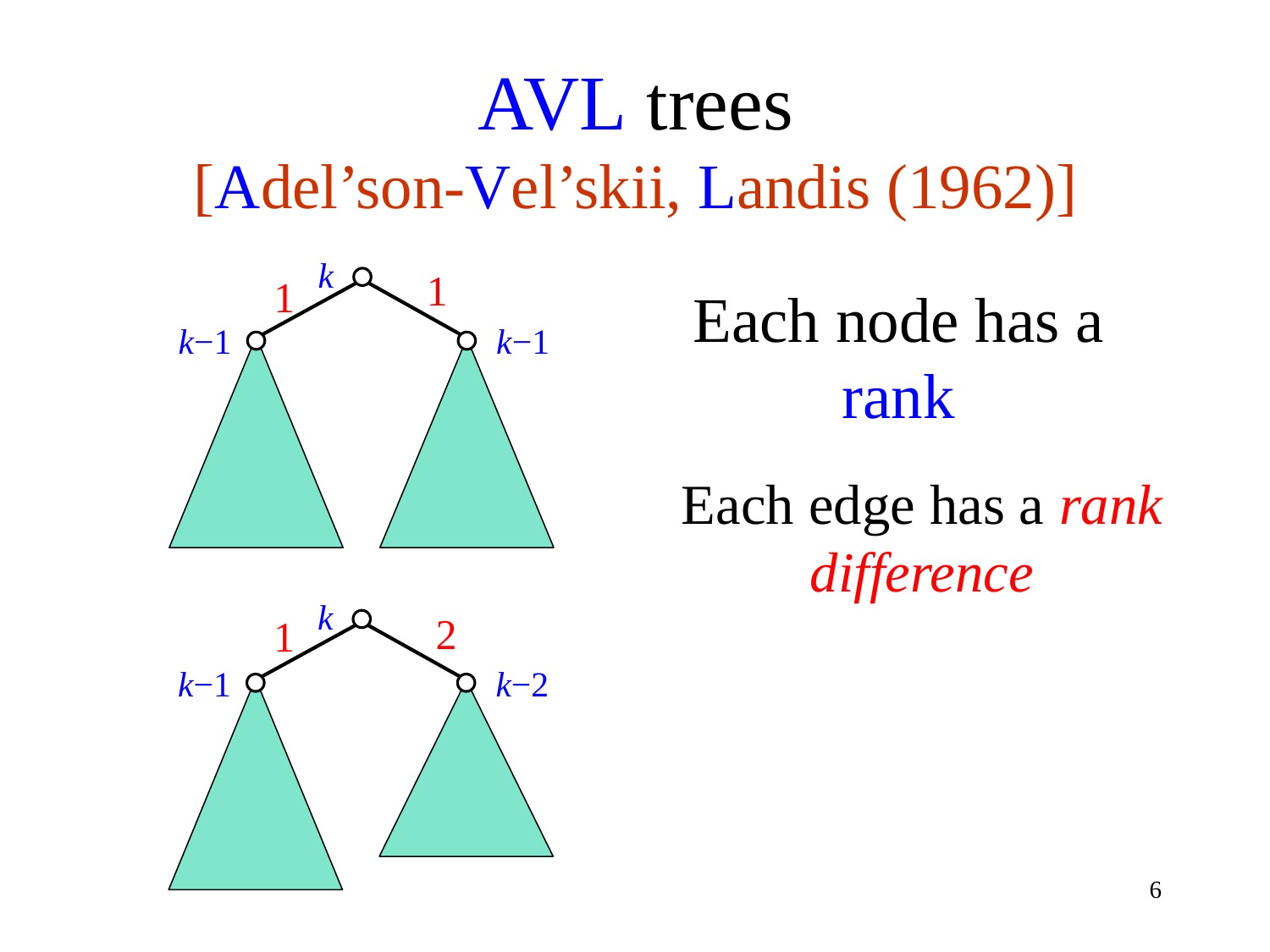

AVL trees
[Adel’son-Vel’skii, Landis (1962)]
k

k−1
k−1

 1
1
Each node has a rank
Each edge has a rank difference
k

k−1
k−2

 2
 1
6